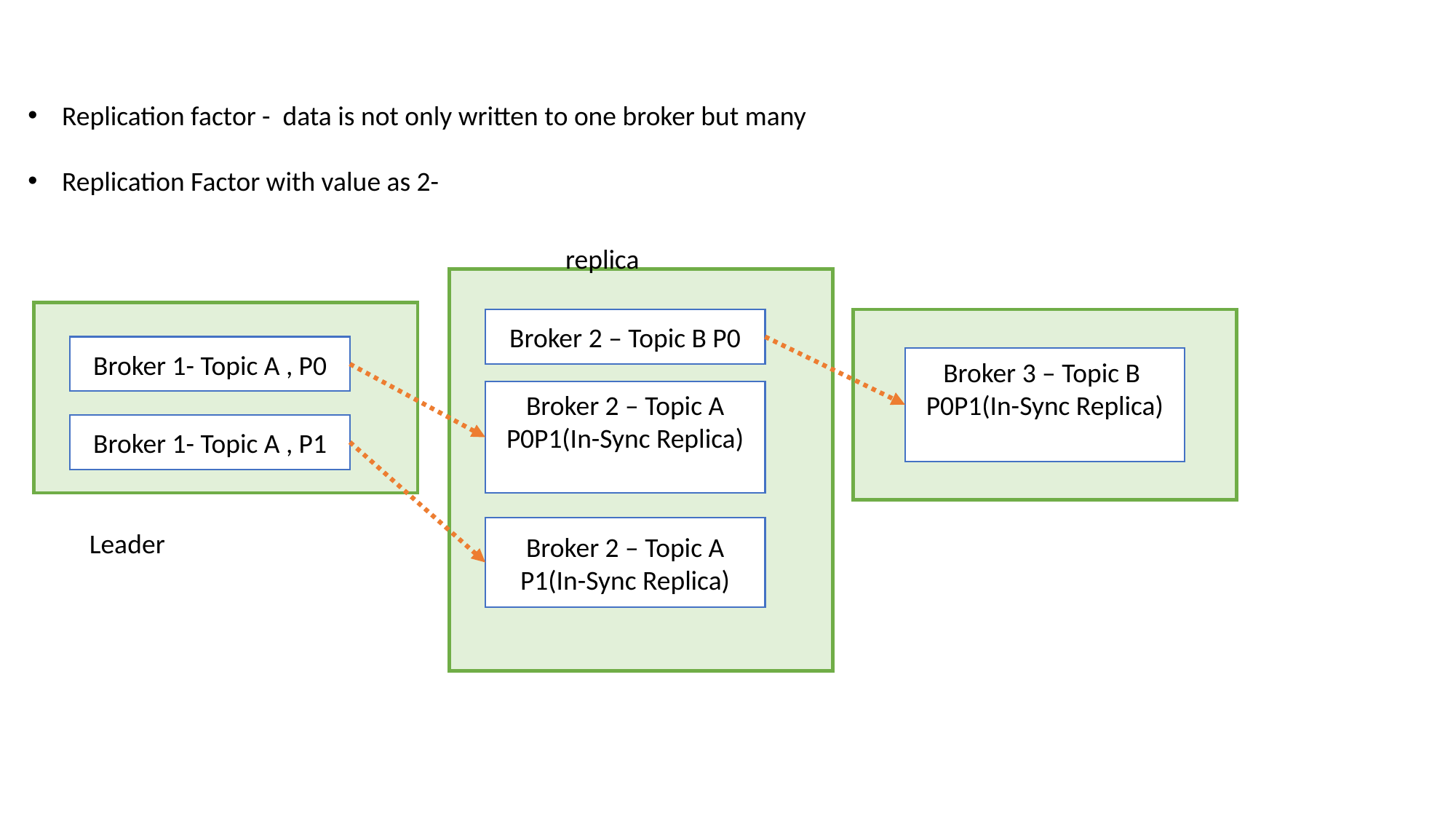

Replication factor -  data is not only written to one broker but many

Replication Factor with value as 2-
replica

Broker 2 – Topic B P0

Broker 1- Topic A , P0
Broker 3 – Topic B  P0P1(In-Sync Replica)

Broker 2 – Topic A P0P1(In-Sync Replica)

Broker 1- Topic A , P1
Broker 2 – Topic A P1(In-Sync Replica)
Leader